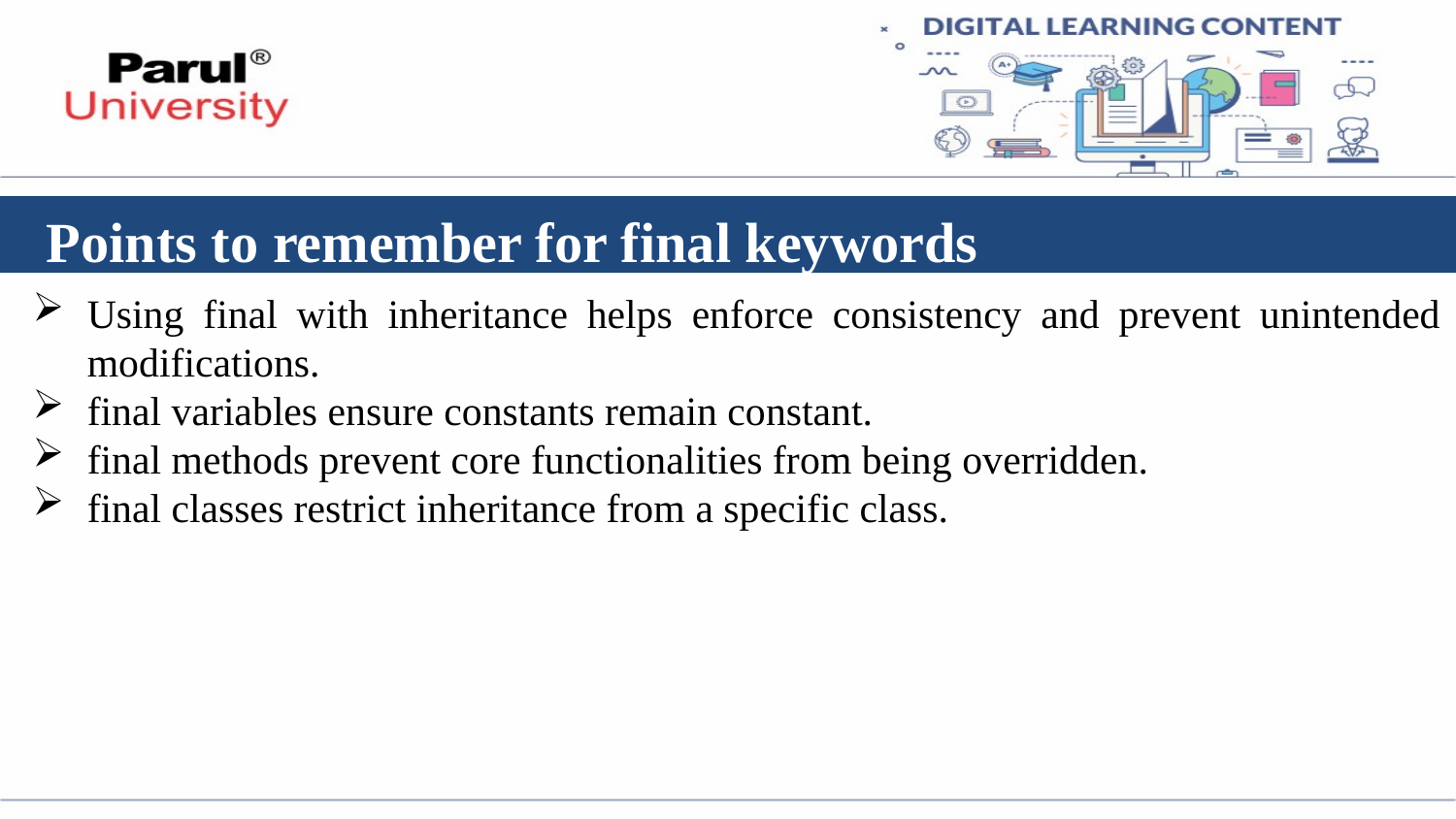

# Points to remember for final keywords
Using final with inheritance helps enforce consistency and prevent unintended modifications.
final variables ensure constants remain constant.
final methods prevent core functionalities from being overridden.
final classes restrict inheritance from a specific class.